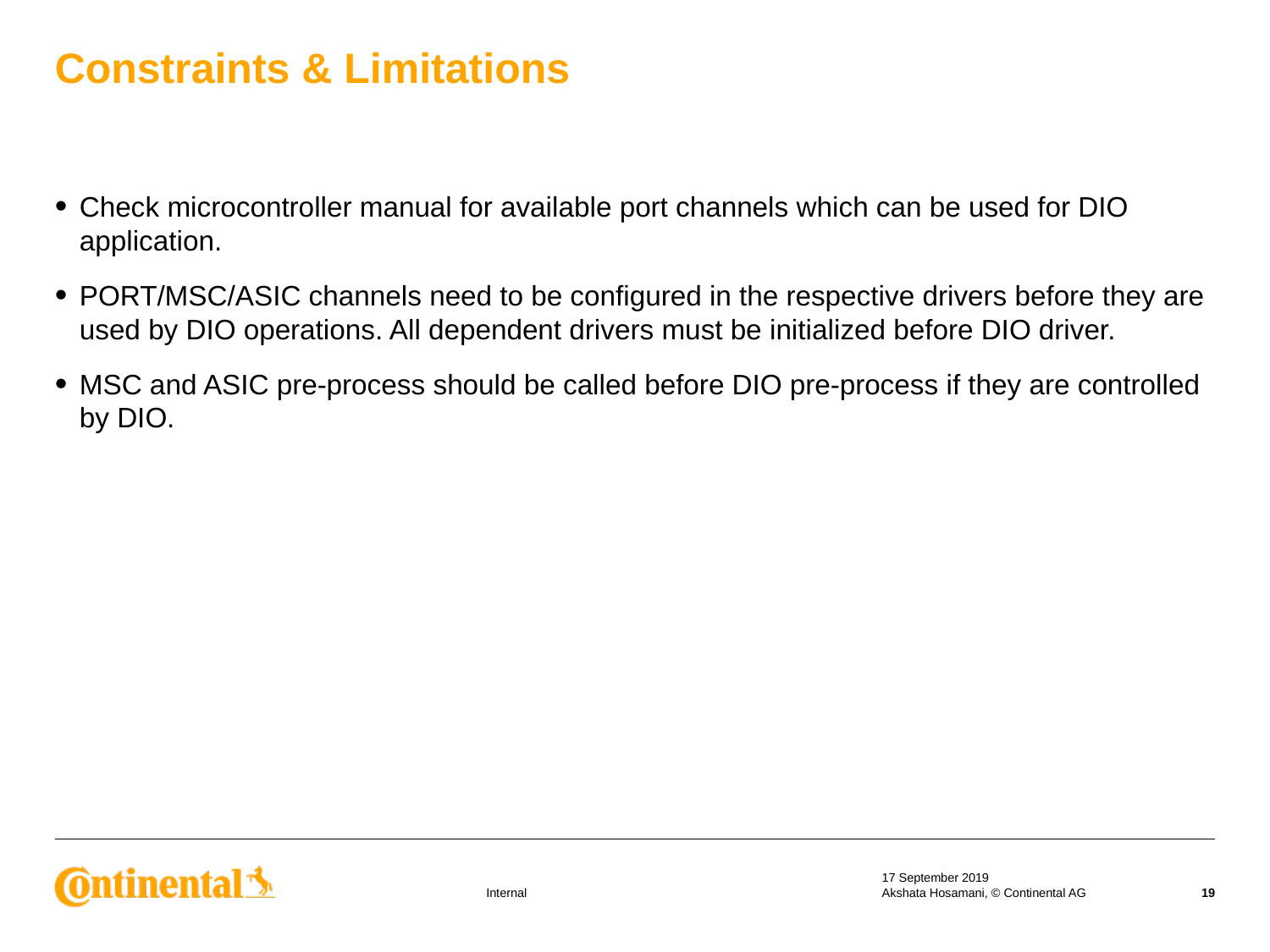

# Constraints & Limitations
Check microcontroller manual for available port channels which can be used for DIO application.
PORT/MSC/ASIC channels need to be configured in the respective drivers before they are used by DIO operations. All dependent drivers must be initialized before DIO driver.
MSC and ASIC pre-process should be called before DIO pre-process if they are controlled by DIO.

17 September 2019
Akshata Hosamani, © Continental AG
19